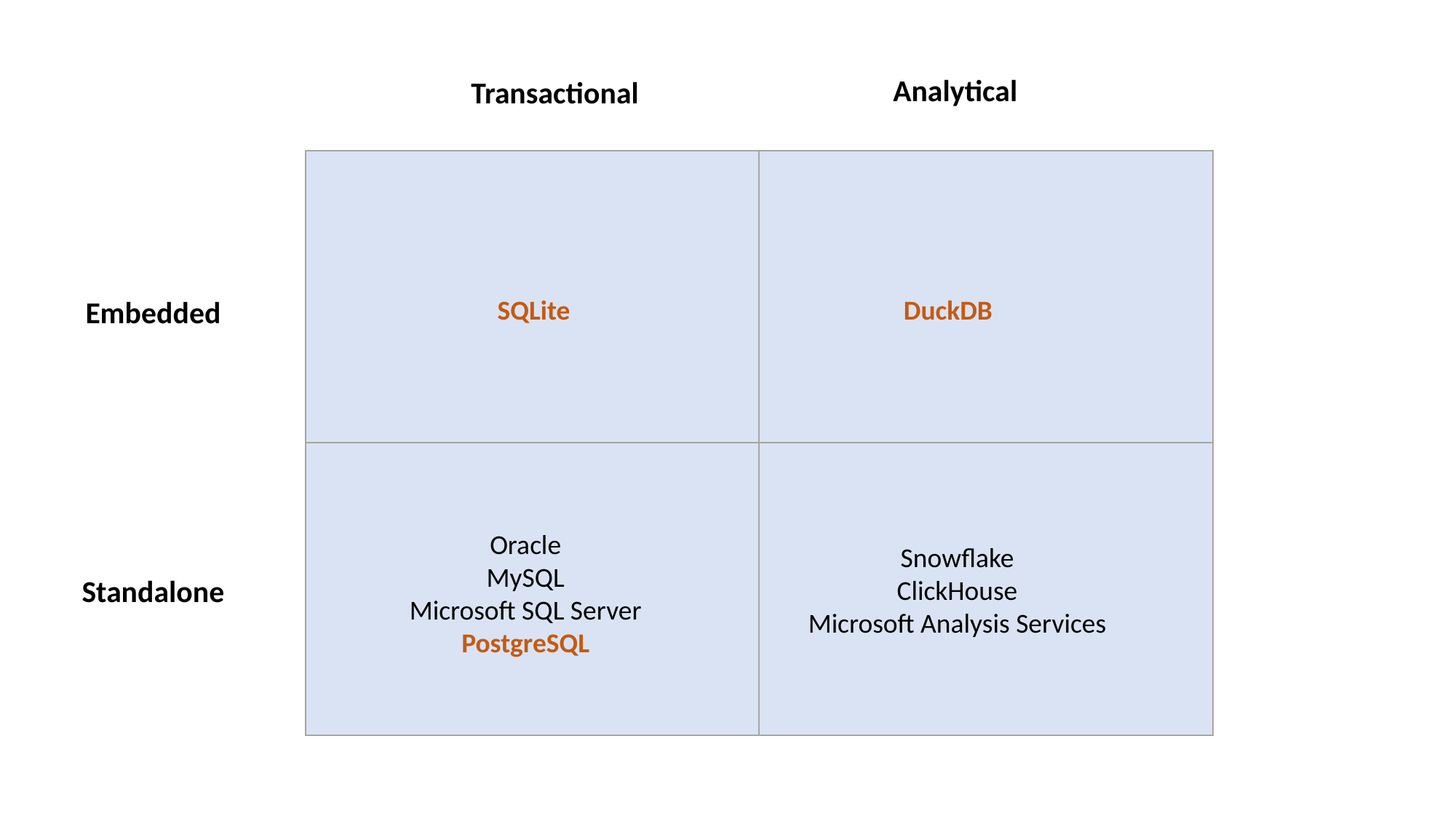

Analytical
Transactional
|  |  |
| --- | --- |
|  |  |
Embedded
SQLite
DuckDB
Oracle
MySQL
Microsoft SQL Server
PostgreSQL
Snowflake
ClickHouse
Microsoft Analysis Services
Standalone